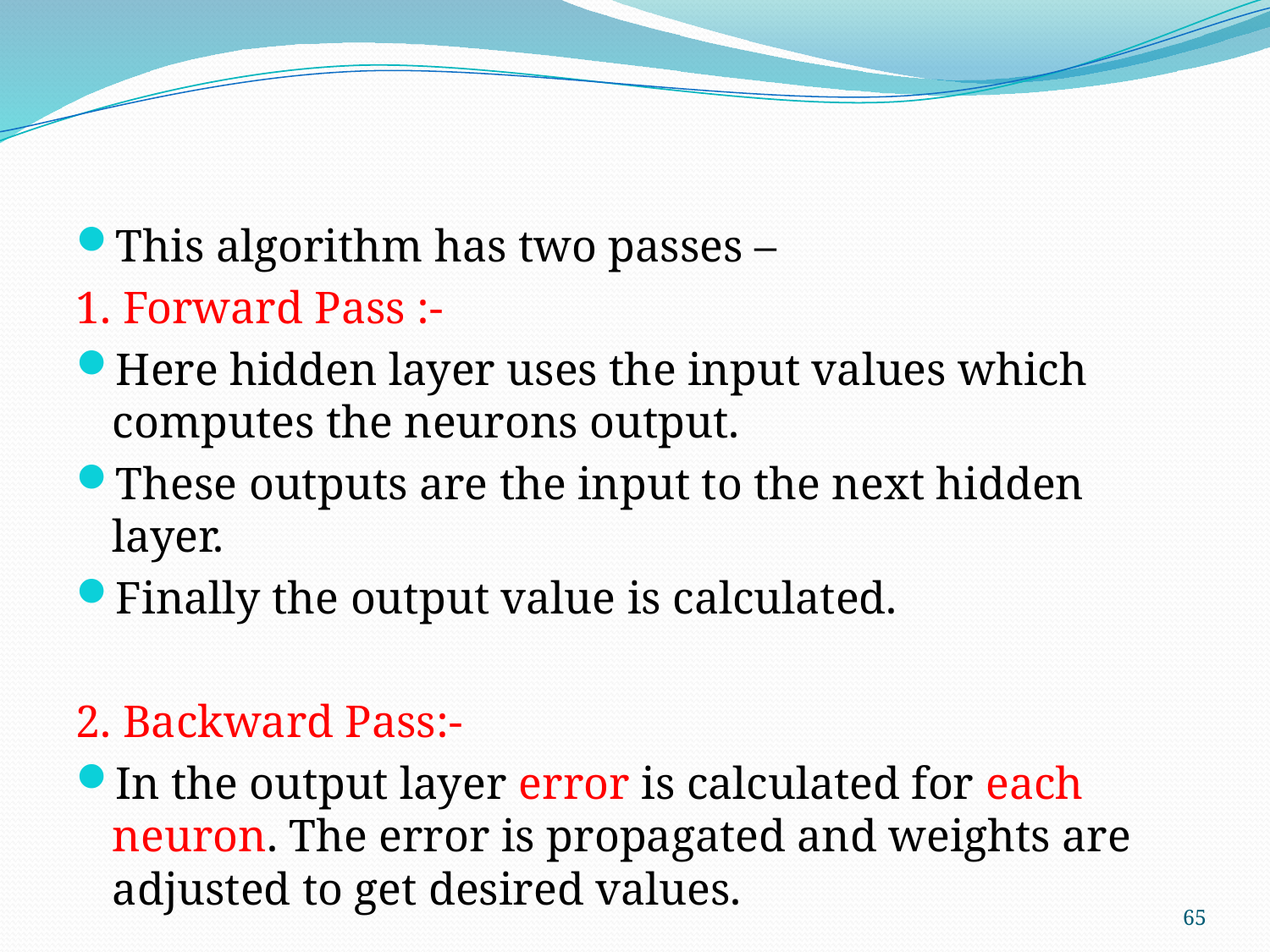

#
This algorithm has two passes –
1. Forward Pass :-
Here hidden layer uses the input values which computes the neurons output.
These outputs are the input to the next hidden layer.
Finally the output value is calculated.

2. Backward Pass:-
In the output layer error is calculated for each neuron. The error is propagated and weights are adjusted to get desired values.

65